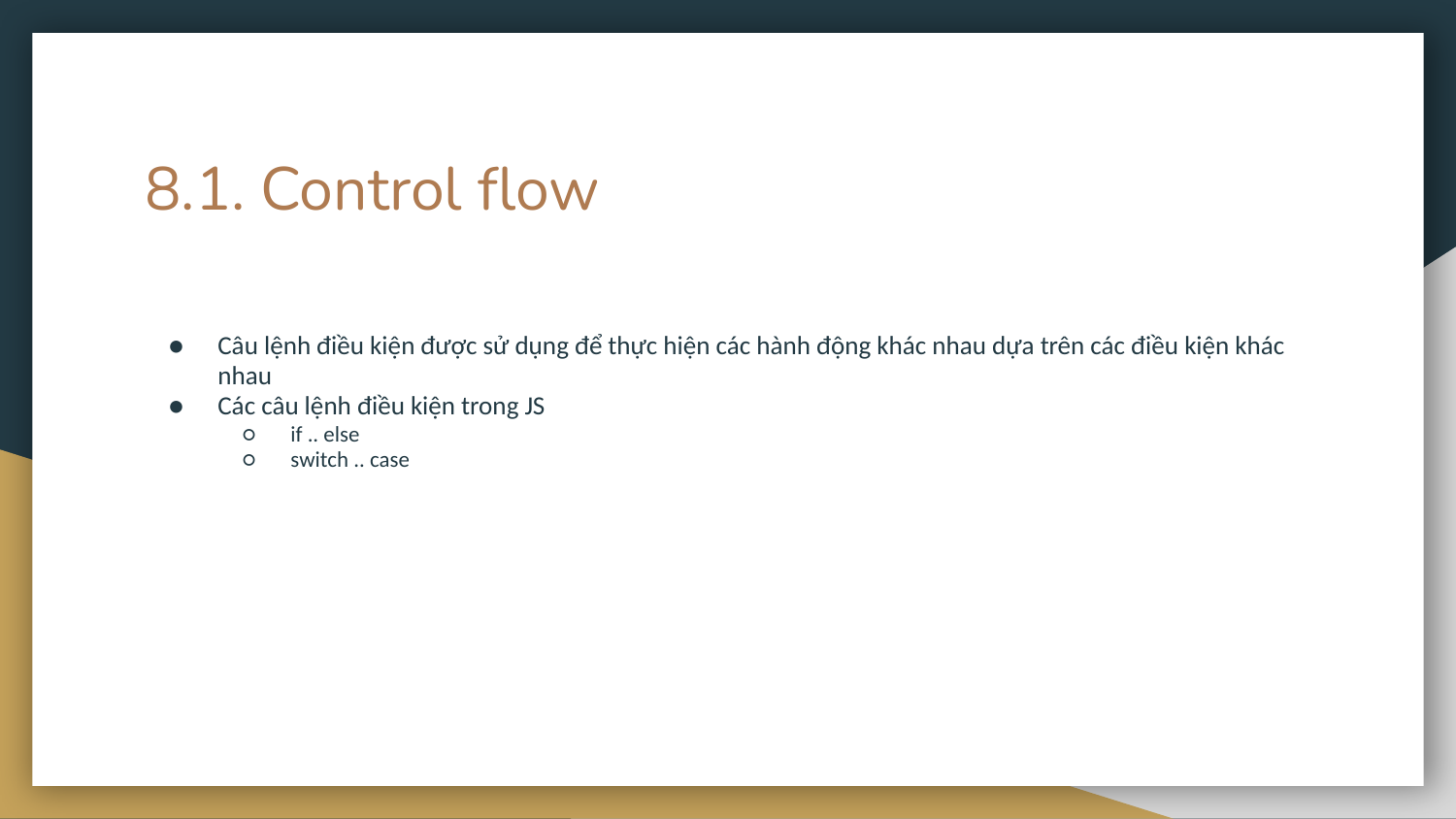

# 8.1. Control flow
Câu lệnh điều kiện được sử dụng để thực hiện các hành động khác nhau dựa trên các điều kiện khác nhau
Các câu lệnh điều kiện trong JS
if .. else
switch .. case